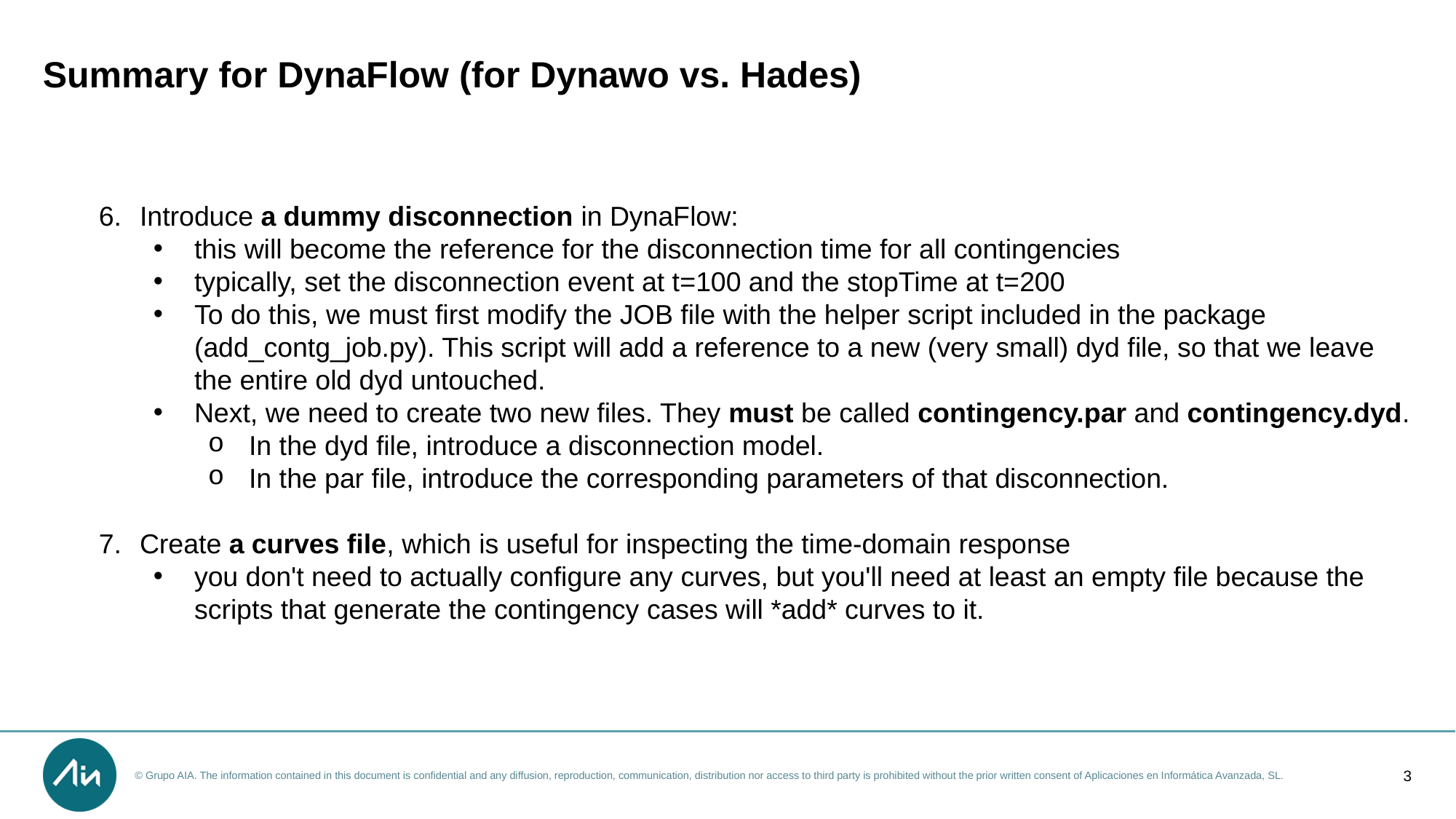

# Summary for DynaFlow (for Dynawo vs. Hades)
Introduce a dummy disconnection in DynaFlow:
this will become the reference for the disconnection time for all contingencies
typically, set the disconnection event at t=100 and the stopTime at t=200
To do this, we must first modify the JOB file with the helper script included in the package (add_contg_job.py). This script will add a reference to a new (very small) dyd file, so that we leave the entire old dyd untouched.
Next, we need to create two new files. They must be called contingency.par and contingency.dyd.
In the dyd file, introduce a disconnection model.
In the par file, introduce the corresponding parameters of that disconnection.

Create a curves file, which is useful for inspecting the time-domain response
you don't need to actually configure any curves, but you'll need at least an empty file because the scripts that generate the contingency cases will *add* curves to it.
3